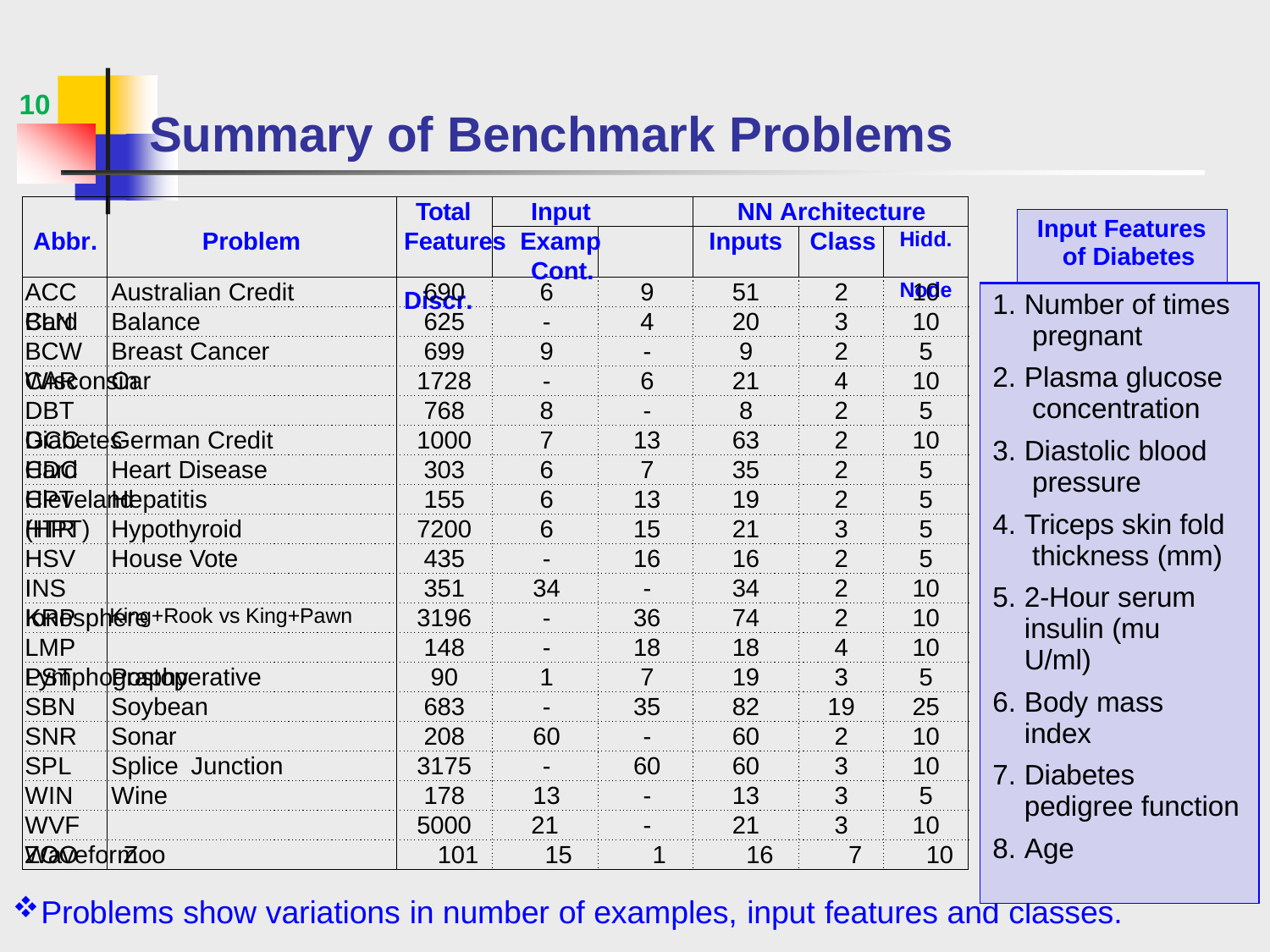

10
# Summary of Benchmark Problems
Total	Input Features  Examp		Cont.	Discr.
NN Architecture

|  | Input Features of Diabetes |  |
| --- | --- | --- |
| Number of times pregnant Plasma glucose concentration Diastolic blood pressure Triceps skin fold thickness (mm) 2-Hour serum insulin (mu U/ml) Body mass index Diabetes pedigree function Age |  |  |
Abbr.
Problem
Inputs	Class
Hidd.  Node
ACC	Australian Credit Card
690	6	9
51
2
10
BLN	Balance
625	-	4
20
3
10
BCW	Breast Cancer Wisconsin
699	9	-
9
2
5
CAR	Car
1728	-	6
21
4
10
DBT	Diabetes
768	8	-
8
2
5
GCC	German Credit Card
1000	7	13
63
2
10
HDC	Heart Disease Cleveland
303	6	7
35
2
5
HPT	Hepatitis (HPT)
155	6	13
19
2
5
HTR	Hypothyroid
7200	6	15
21
3
5
HSV	House Vote
435	-	16
16
2
5
INS	Ionosphere
351	34	-
34
2
10
KRP
3196	-	36
74
2
10
King+Rook vs King+Pawn
LMP	Lymphography
148	-	18
18
4
10
PST	Postoperative
90	1	7
19
3
5
SBN	Soybean
683	-	35
82
19
25
SNR	Sonar
208	60	-
60
2
10
SPL	Splice Junction
3175	-	60
60
3
10
WIN	Wine
178	13	-
13
3
5
WVF	Waveform
5000
21	-
21
3
10
ZOO	Zoo	101	15	1	16	7	10
Problems show variations in number of examples, input features and classes.